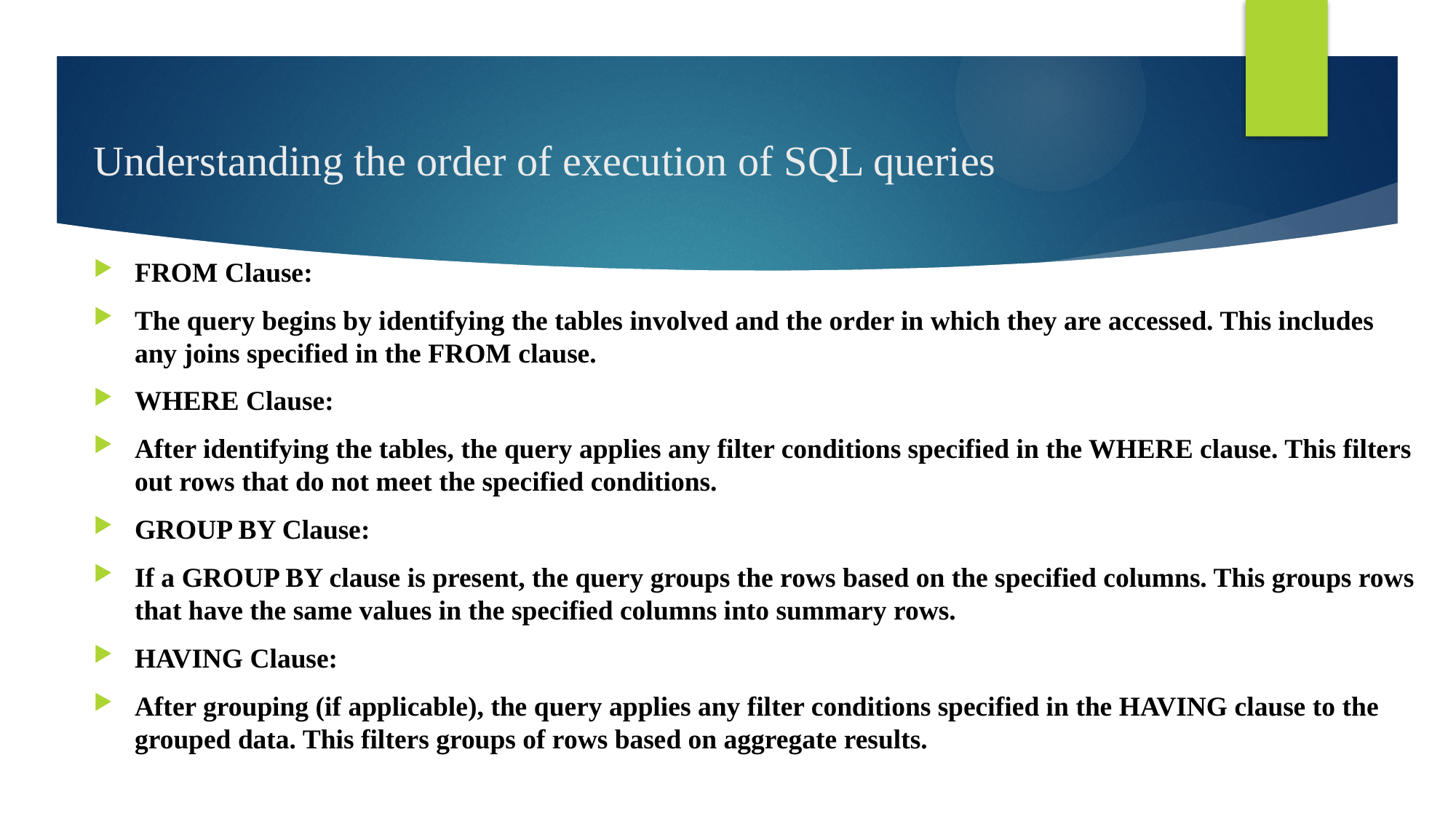

# Understanding the order of execution of SQL queries
FROM Clause:
The query begins by identifying the tables involved and the order in which they are accessed. This includes any joins specified in the FROM clause.
WHERE Clause:
After identifying the tables, the query applies any filter conditions specified in the WHERE clause. This filters out rows that do not meet the specified conditions.
GROUP BY Clause:
If a GROUP BY clause is present, the query groups the rows based on the specified columns. This groups rows that have the same values in the specified columns into summary rows.
HAVING Clause:
After grouping (if applicable), the query applies any filter conditions specified in the HAVING clause to the grouped data. This filters groups of rows based on aggregate results.